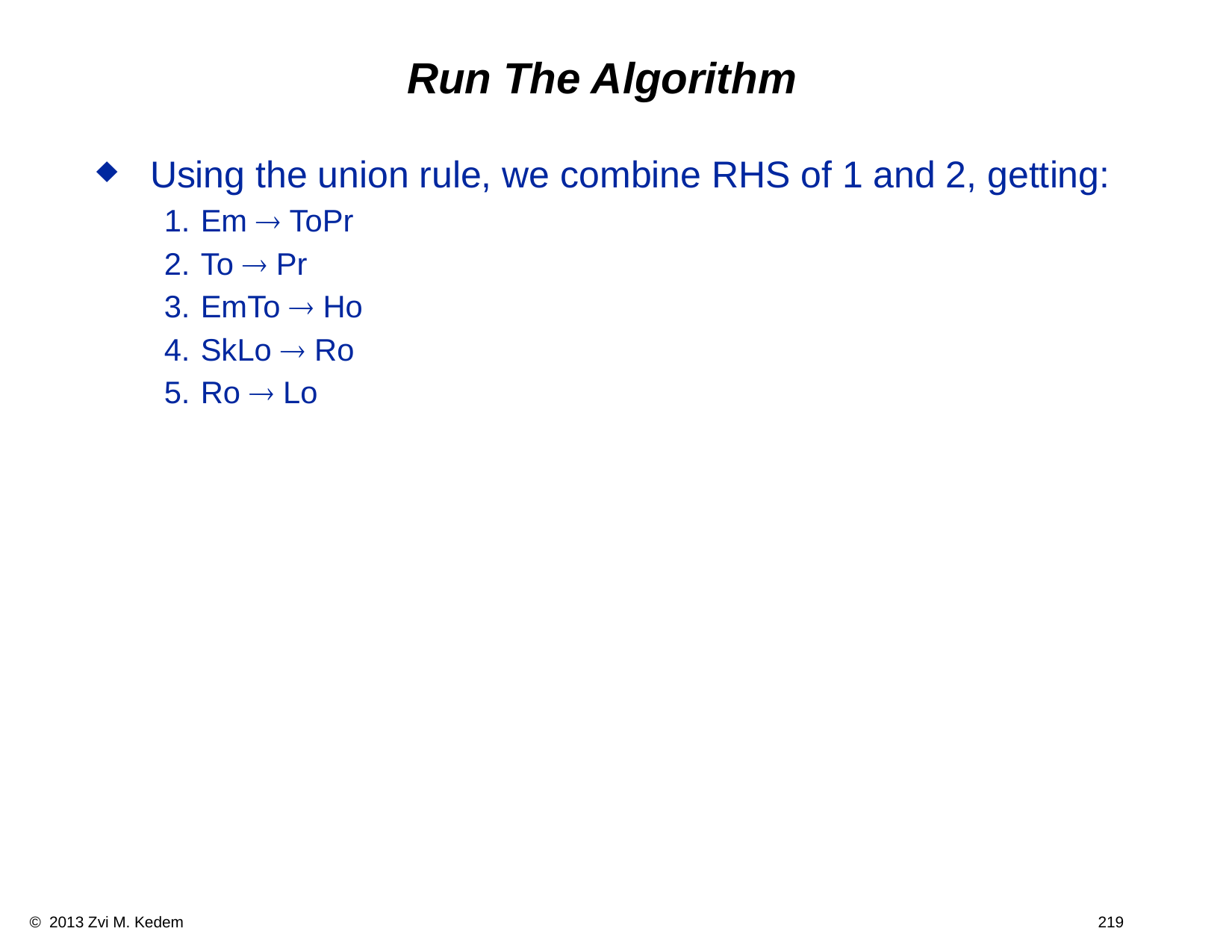

# Run The Algorithm
Using the union rule, we combine RHS of 1 and 2, getting:
Em → ToPr
To → Pr
EmTo → Ho
SkLo → Ro
Ro → Lo